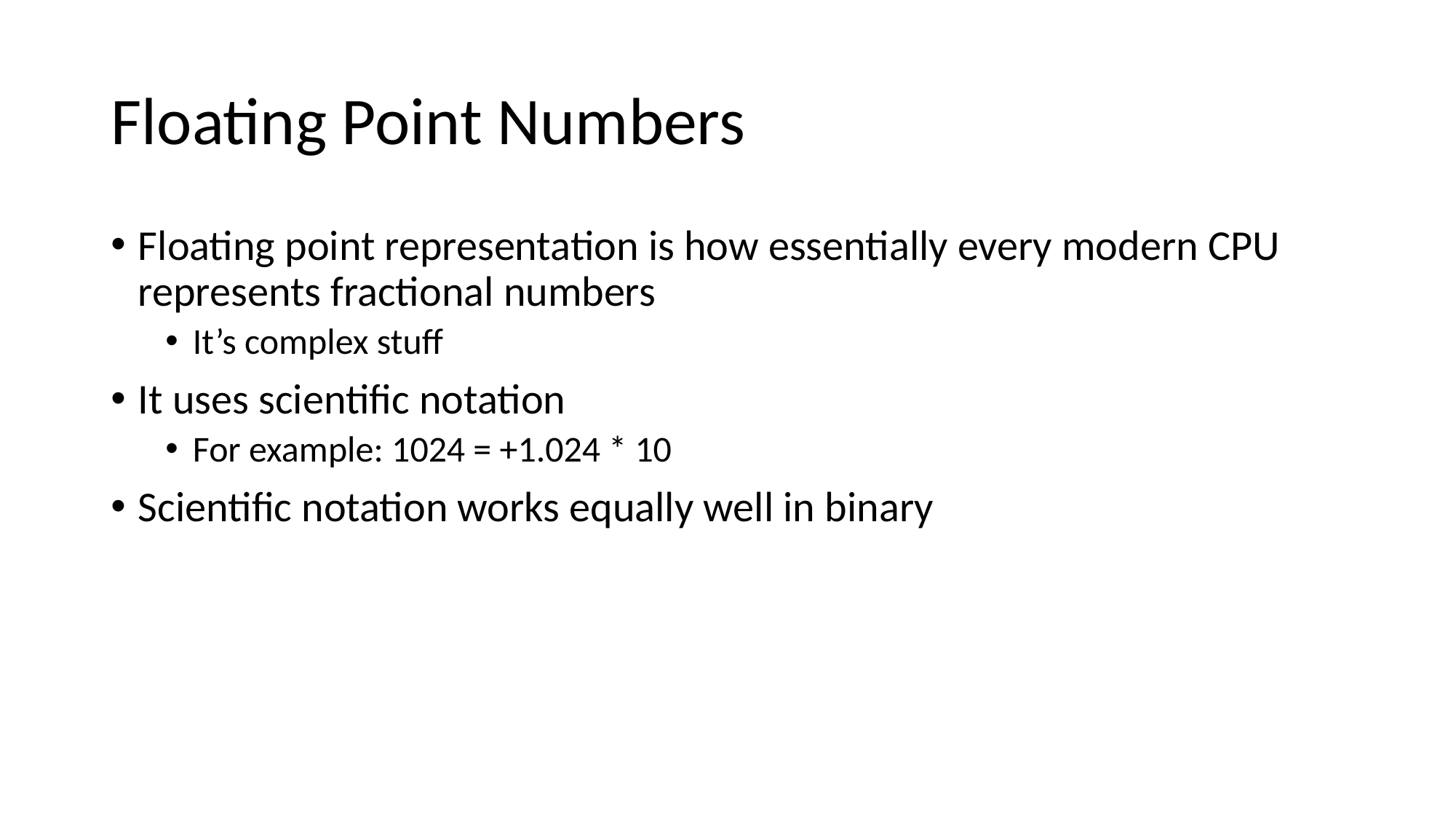

# Floating Point Numbers
Floating point representation is how essentially every modern CPU represents fractional numbers
It’s complex stuff
It uses scientific notation
For example: 1024 = +1.024 * 10
Scientific notation works equally well in binary